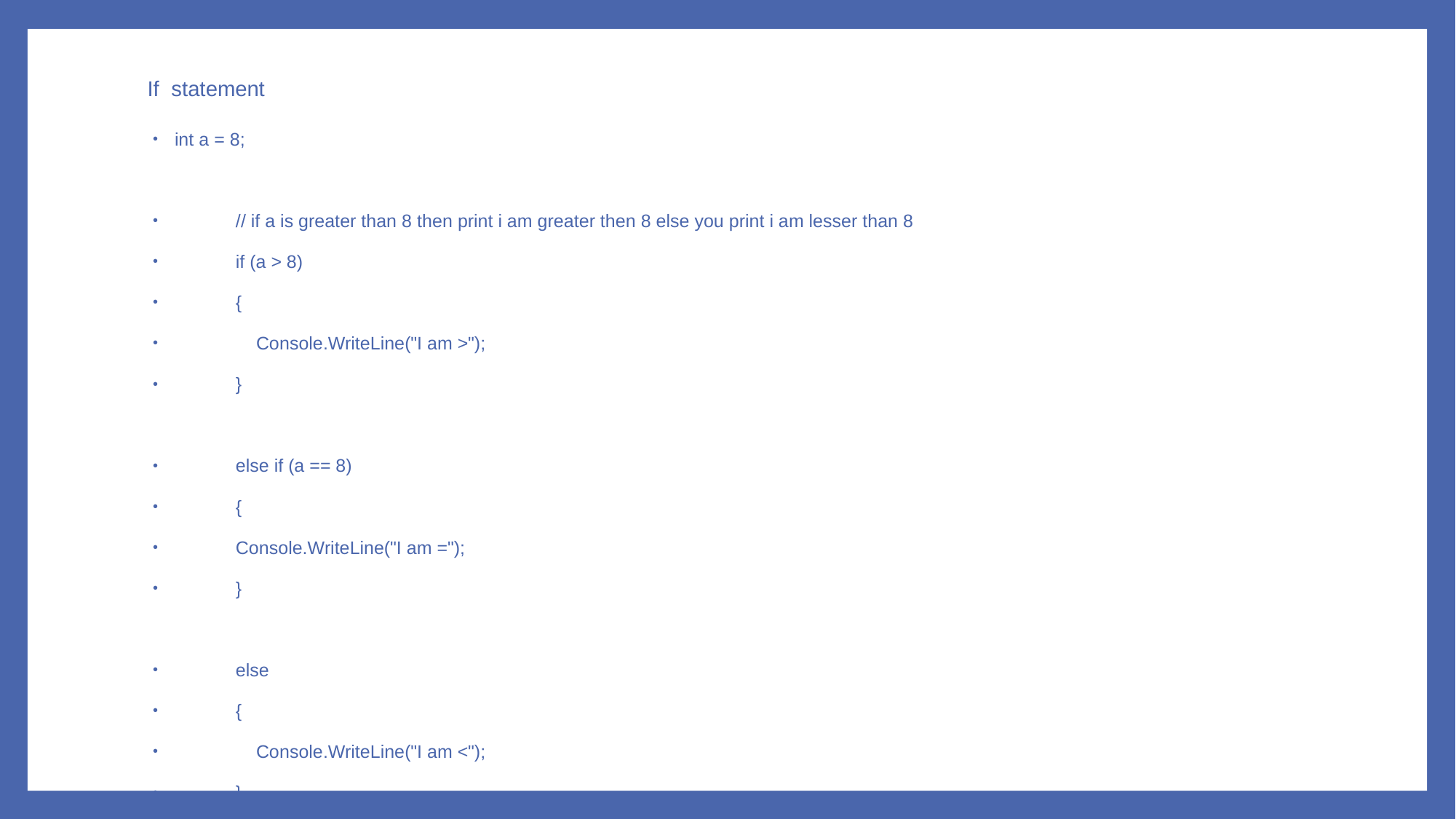

# If  statement
int a = 8;

            // if a is greater than 8 then print i am greater then 8 else you print i am lesser than 8
            if (a > 8)
            {
                Console.WriteLine("I am >");
            }

            else if (a == 8)
            {
            Console.WriteLine("I am =");
            }

            else
            {
                Console.WriteLine("I am <");
            }